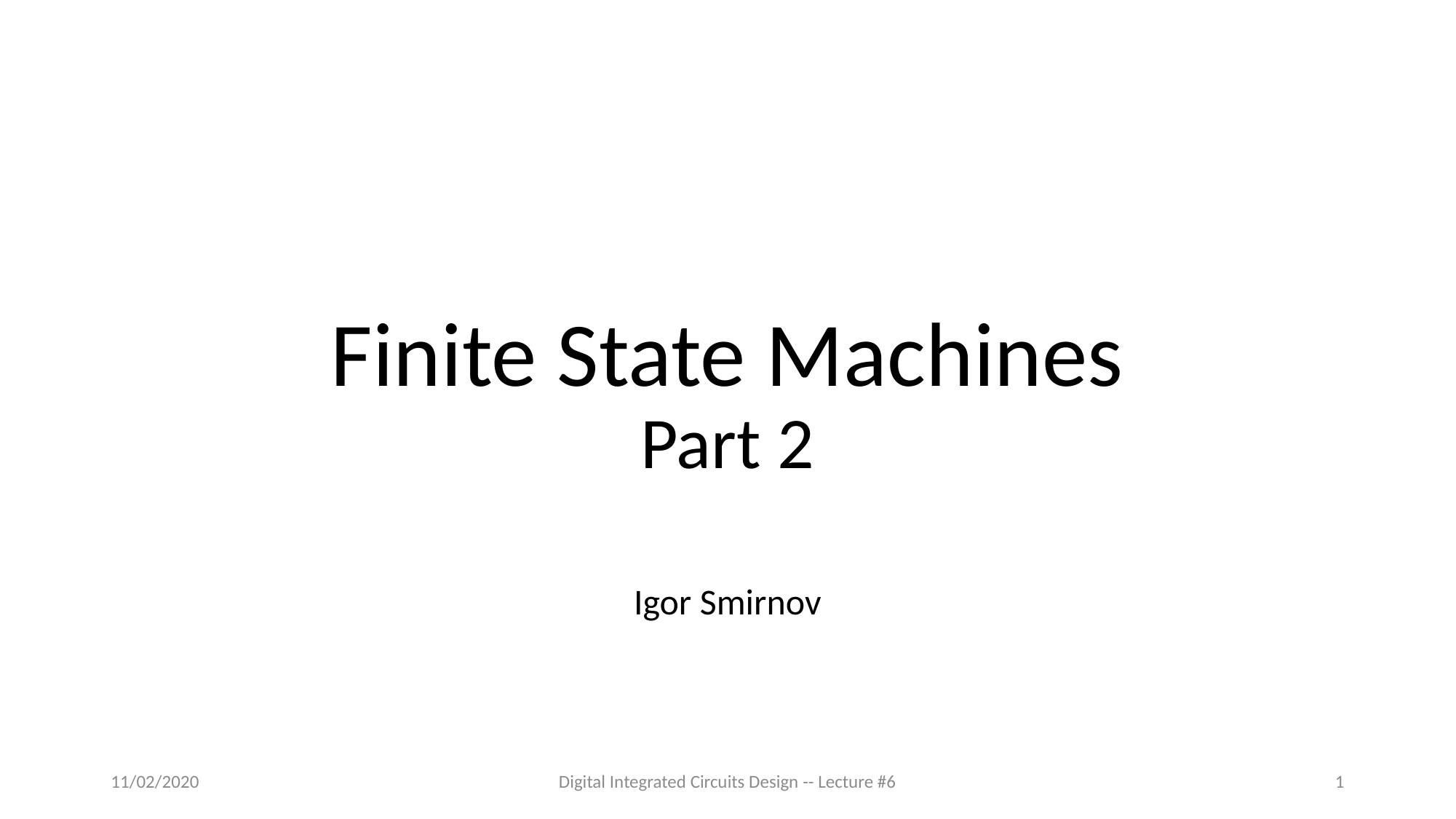

# Finite State Machines Part 2
Igor Smirnov
11/02/2020
Digital Integrated Circuits Design -- Lecture #6
1